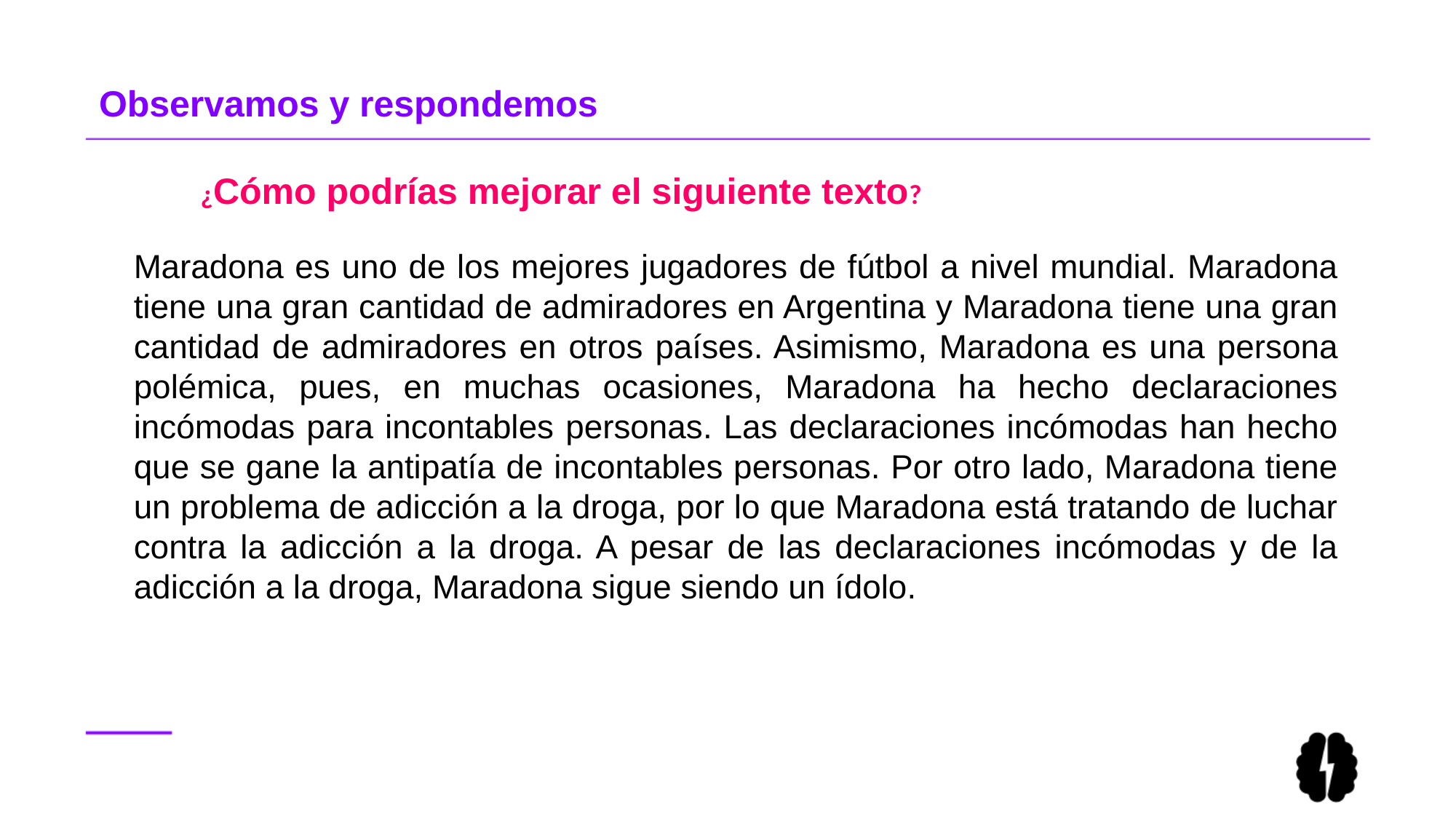

# Observamos y respondemos

¿Cómo podrías mejorar el siguiente texto?

Maradona es uno de los mejores jugadores de fútbol a nivel mundial. Maradona tiene una gran cantidad de admiradores en Argentina y Maradona tiene una gran cantidad de admiradores en otros países. Asimismo, Maradona es una persona polémica, pues, en muchas ocasiones, Maradona ha hecho declaraciones incómodas para incontables personas. Las declaraciones incómodas han hecho que se gane la antipatía de incontables personas. Por otro lado, Maradona tiene un problema de adicción a la droga, por lo que Maradona está tratando de luchar contra la adicción a la droga. A pesar de las declaraciones incómodas y de la adicción a la droga, Maradona sigue siendo un ídolo.